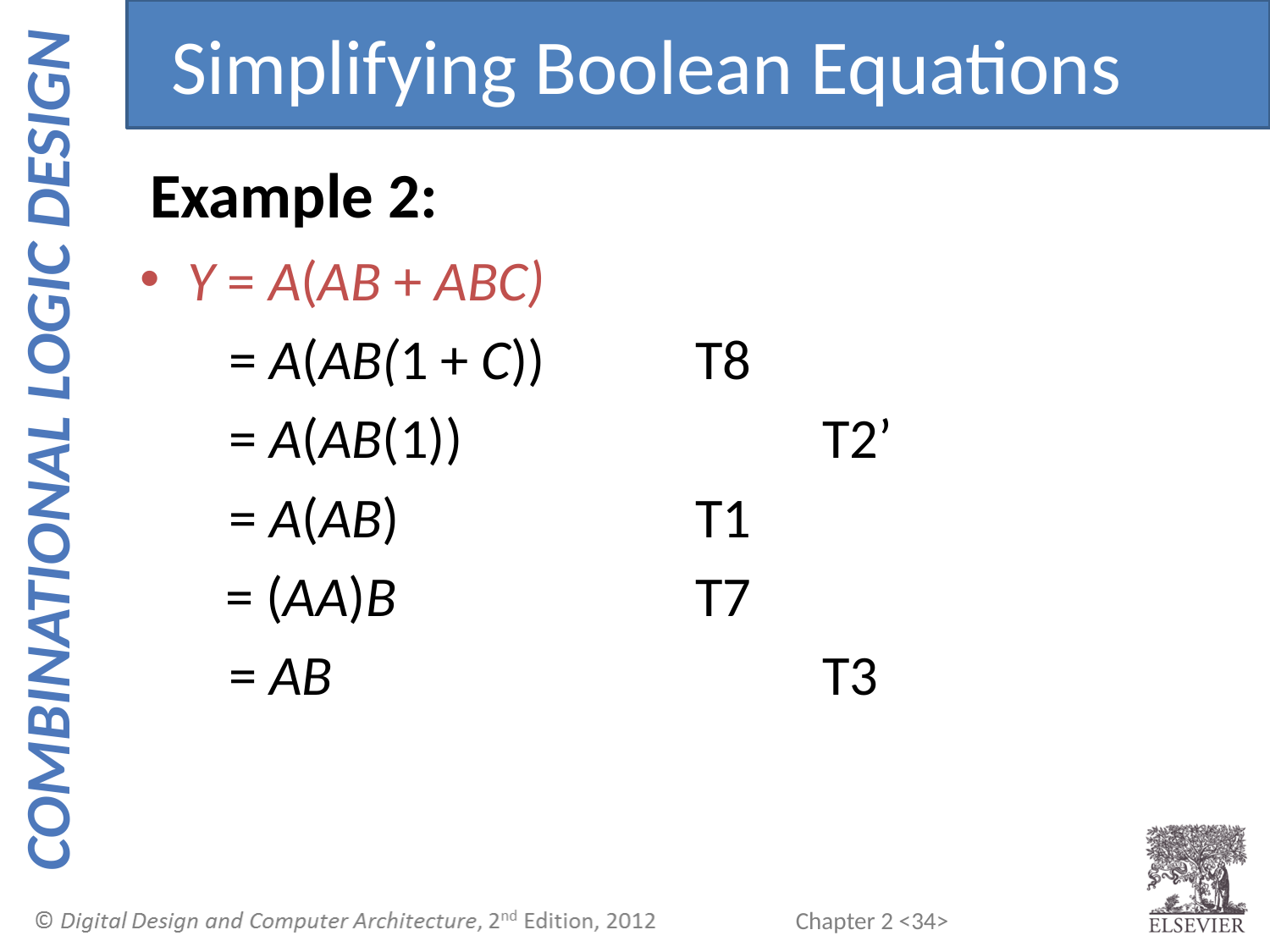

Simplifying Boolean Equations
Example 2:
Y = A(AB + ABC)
       = A(AB(1 + C))		T8
       = A(AB(1))			T2’
       = A(AB)			T1
	   = (AA)B			T7
       = AB				T3